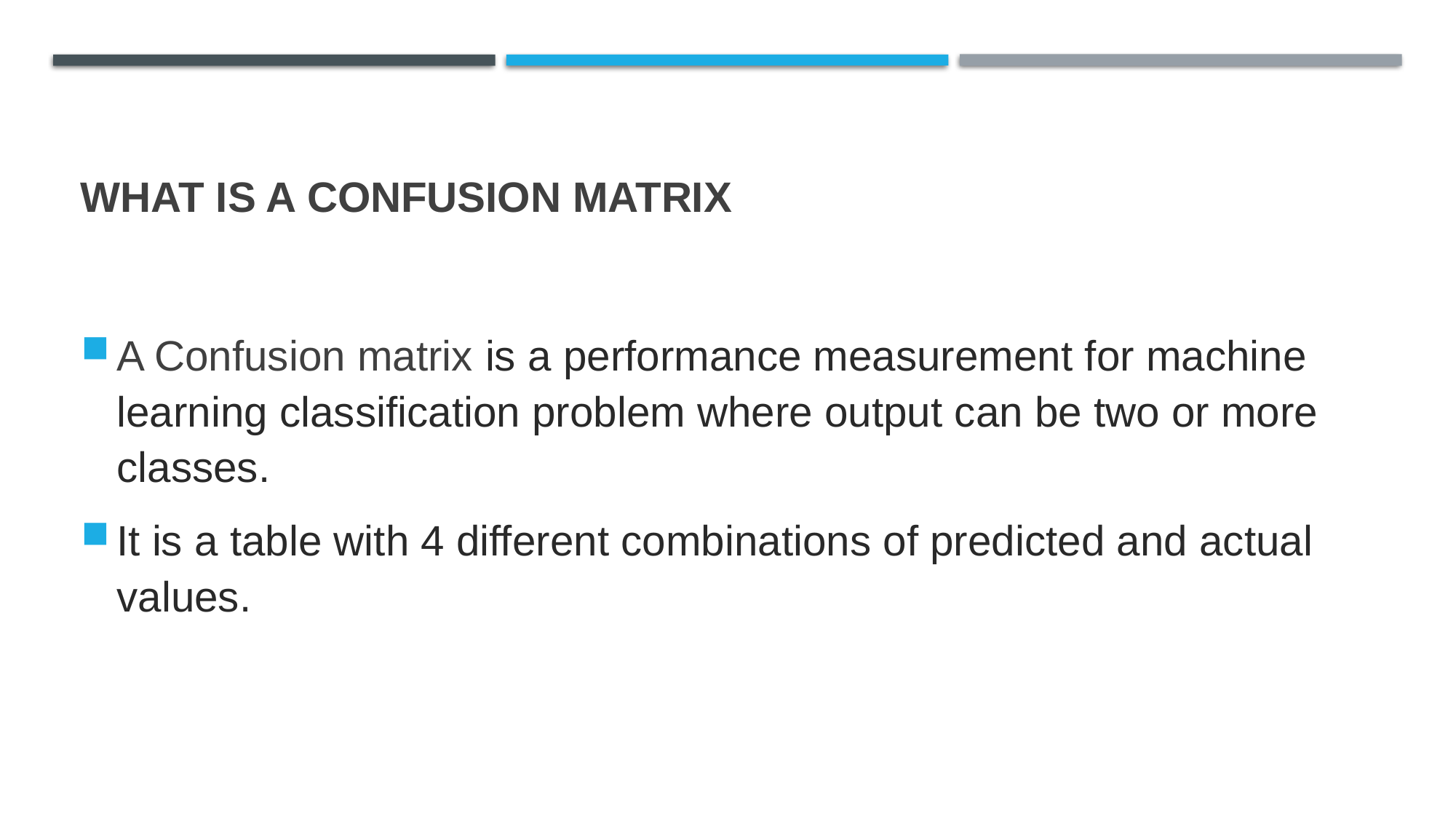

# What is a confusion matrix
A Confusion matrix is a performance measurement for machine learning classification problem where output can be two or more classes.
It is a table with 4 different combinations of predicted and actual values.